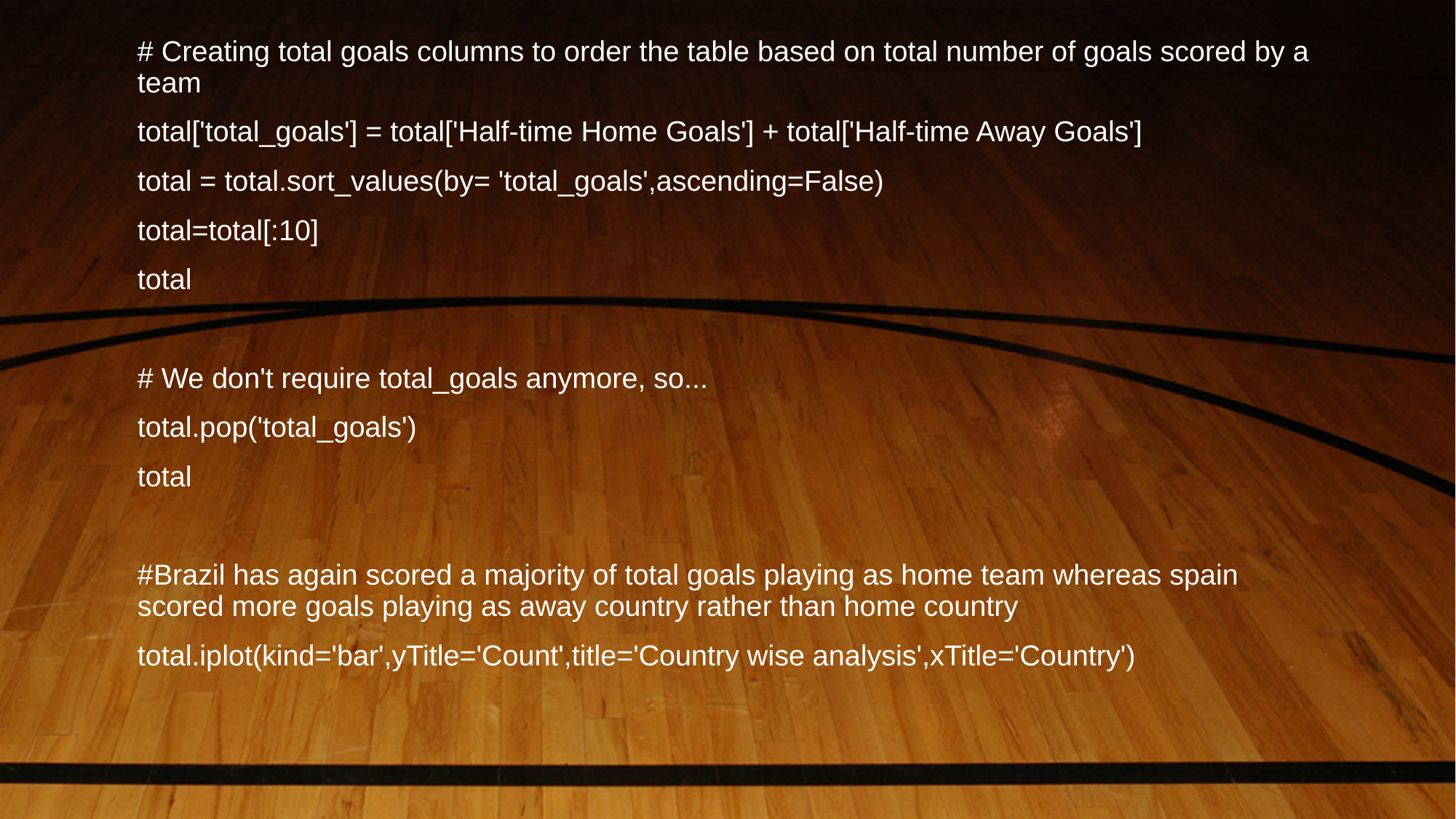

# Creating total goals columns to order the table based on total number of goals scored by a team
total['total_goals'] = total['Half-time Home Goals'] + total['Half-time Away Goals']
total = total.sort_values(by= 'total_goals',ascending=False)
total=total[:10]
total

# We don't require total_goals anymore, so...
total.pop('total_goals')
total

#Brazil has again scored a majority of total goals playing as home team whereas spain scored more goals playing as away country rather than home country
total.iplot(kind='bar',yTitle='Count',title='Country wise analysis',xTitle='Country')